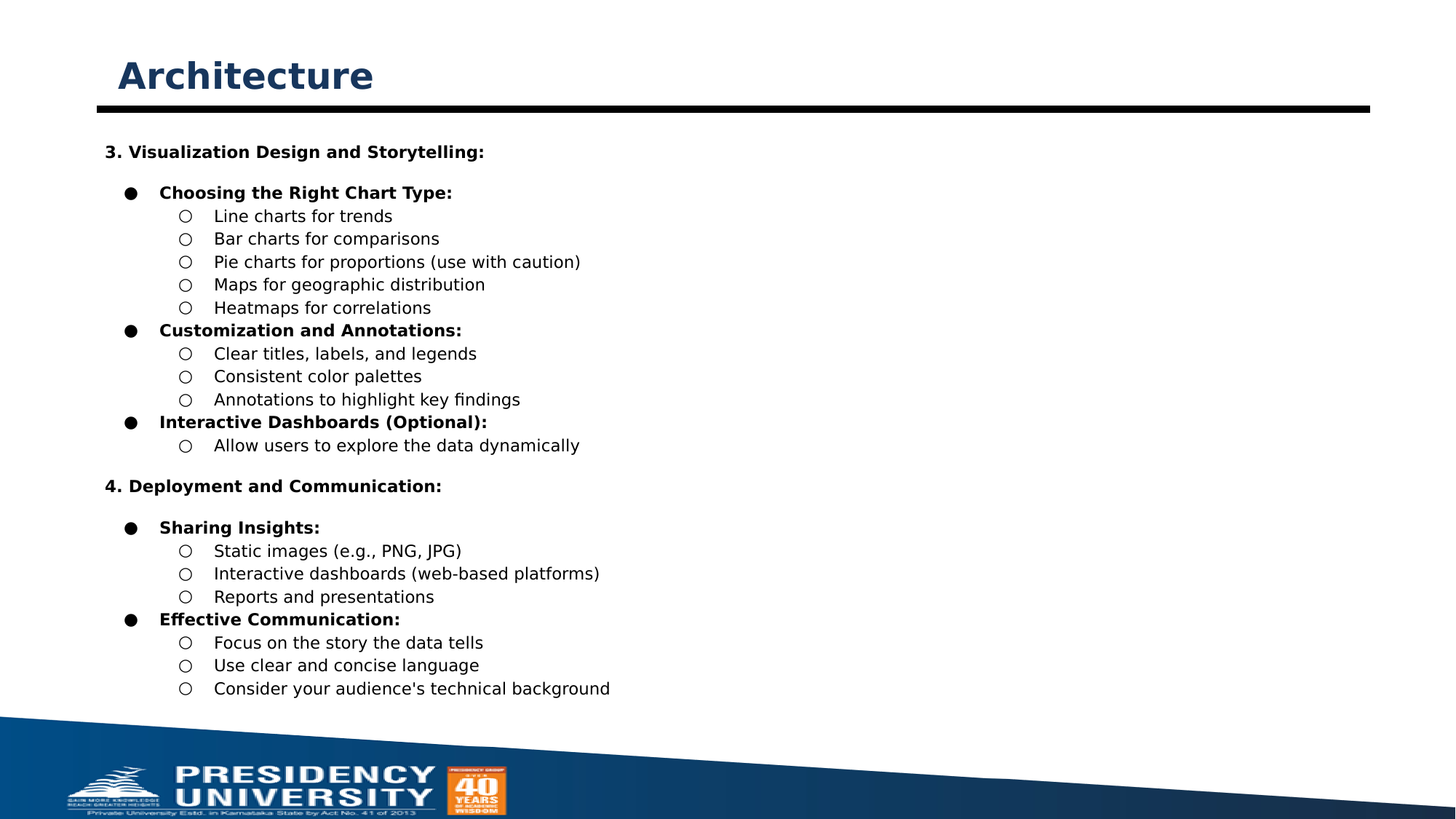

Architecture
3. Visualization Design and Storytelling:
Choosing the Right Chart Type:
Line charts for trends
Bar charts for comparisons
Pie charts for proportions (use with caution)
Maps for geographic distribution
Heatmaps for correlations
Customization and Annotations:
Clear titles, labels, and legends
Consistent color palettes
Annotations to highlight key findings
Interactive Dashboards (Optional):
Allow users to explore the data dynamically
4. Deployment and Communication:
Sharing Insights:
Static images (e.g., PNG, JPG)
Interactive dashboards (web-based platforms)
Reports and presentations
Effective Communication:
Focus on the story the data tells
Use clear and concise language
Consider your audience's technical background